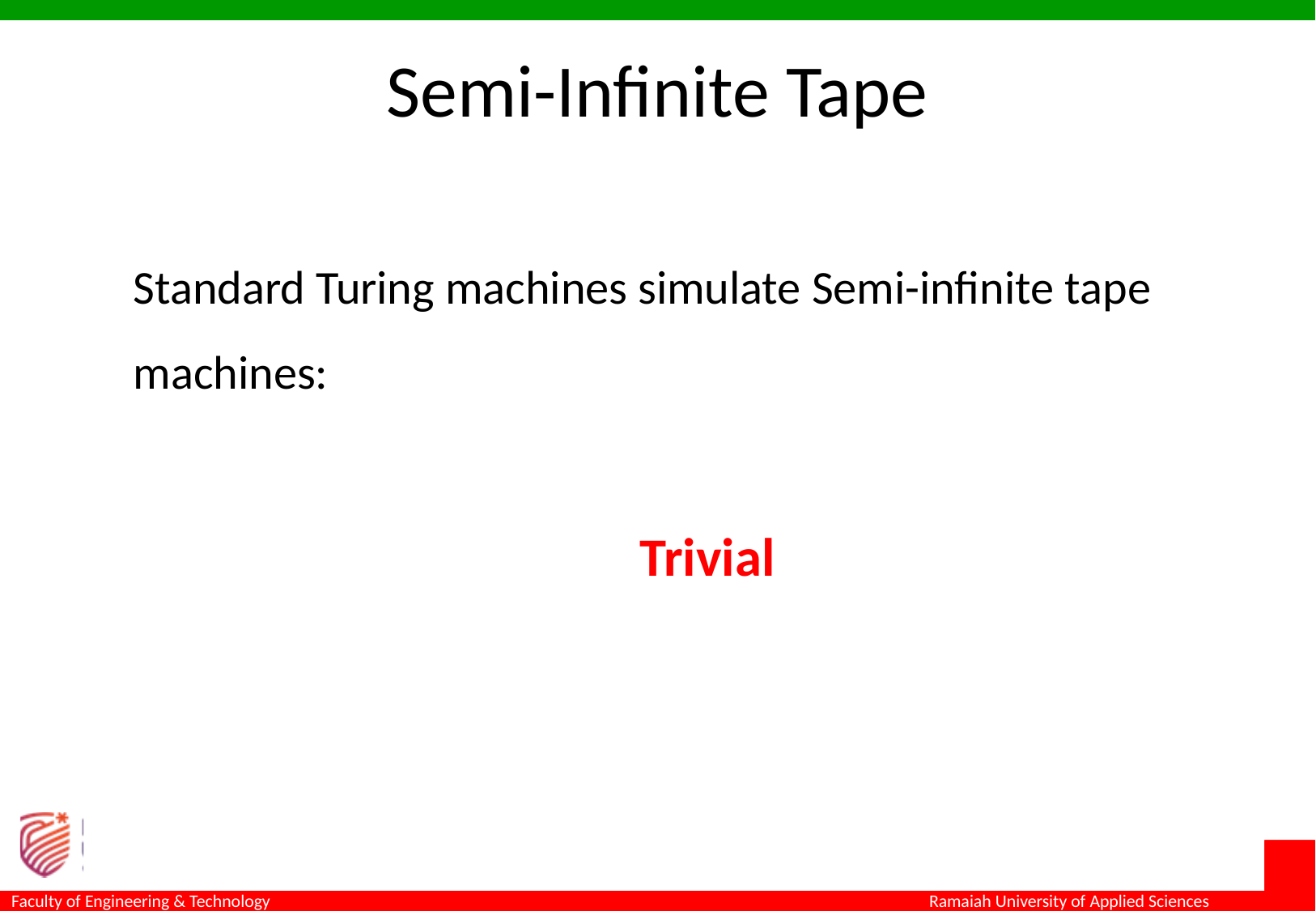

Semi-Infinite Tape
Standard Turing machines simulate Semi-infinite tape machines:
Trivial